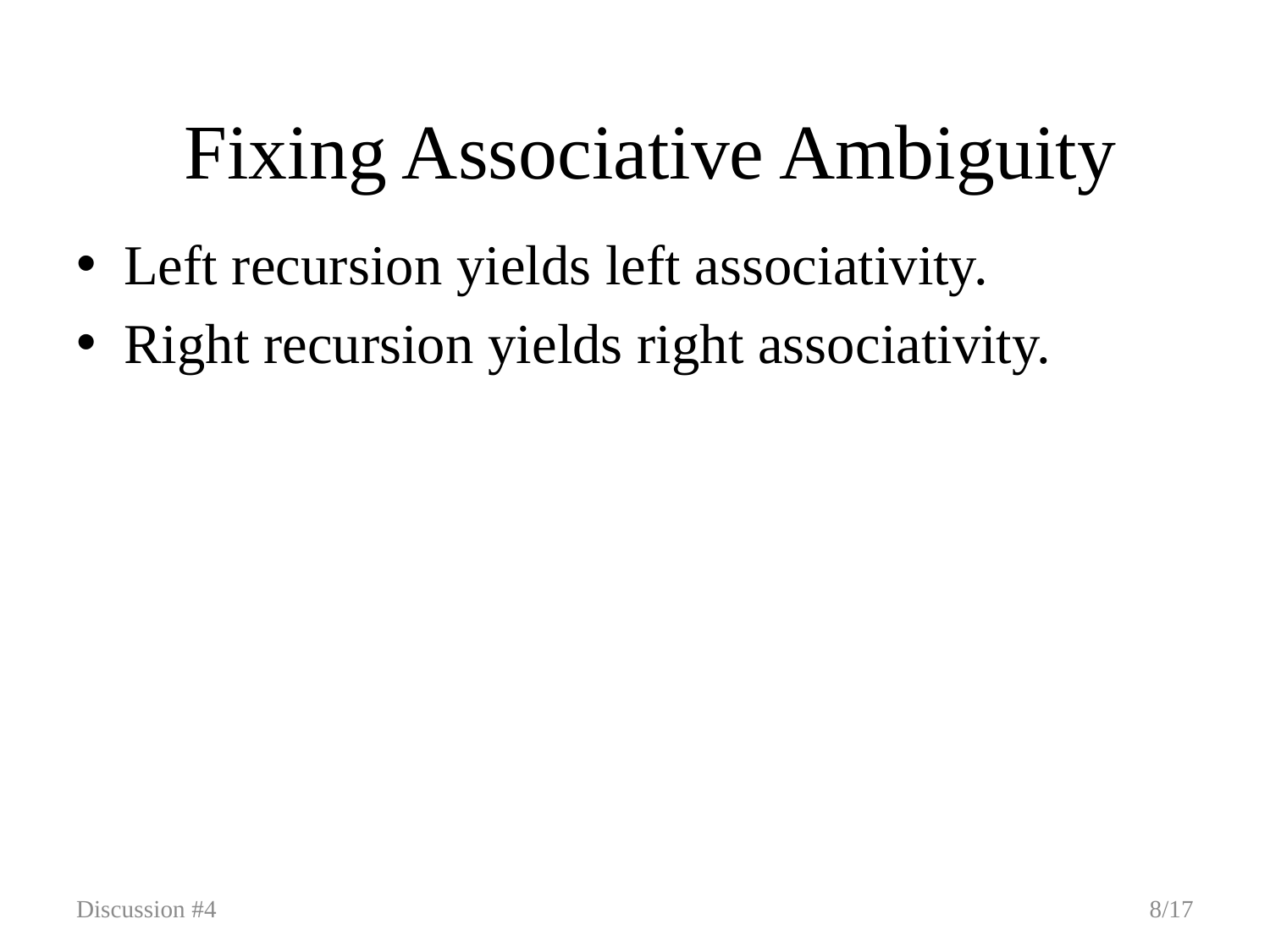

# Fixing Associative Ambiguity
Left recursion yields left associativity.
Right recursion yields right associativity.
Discussion #4

8/17